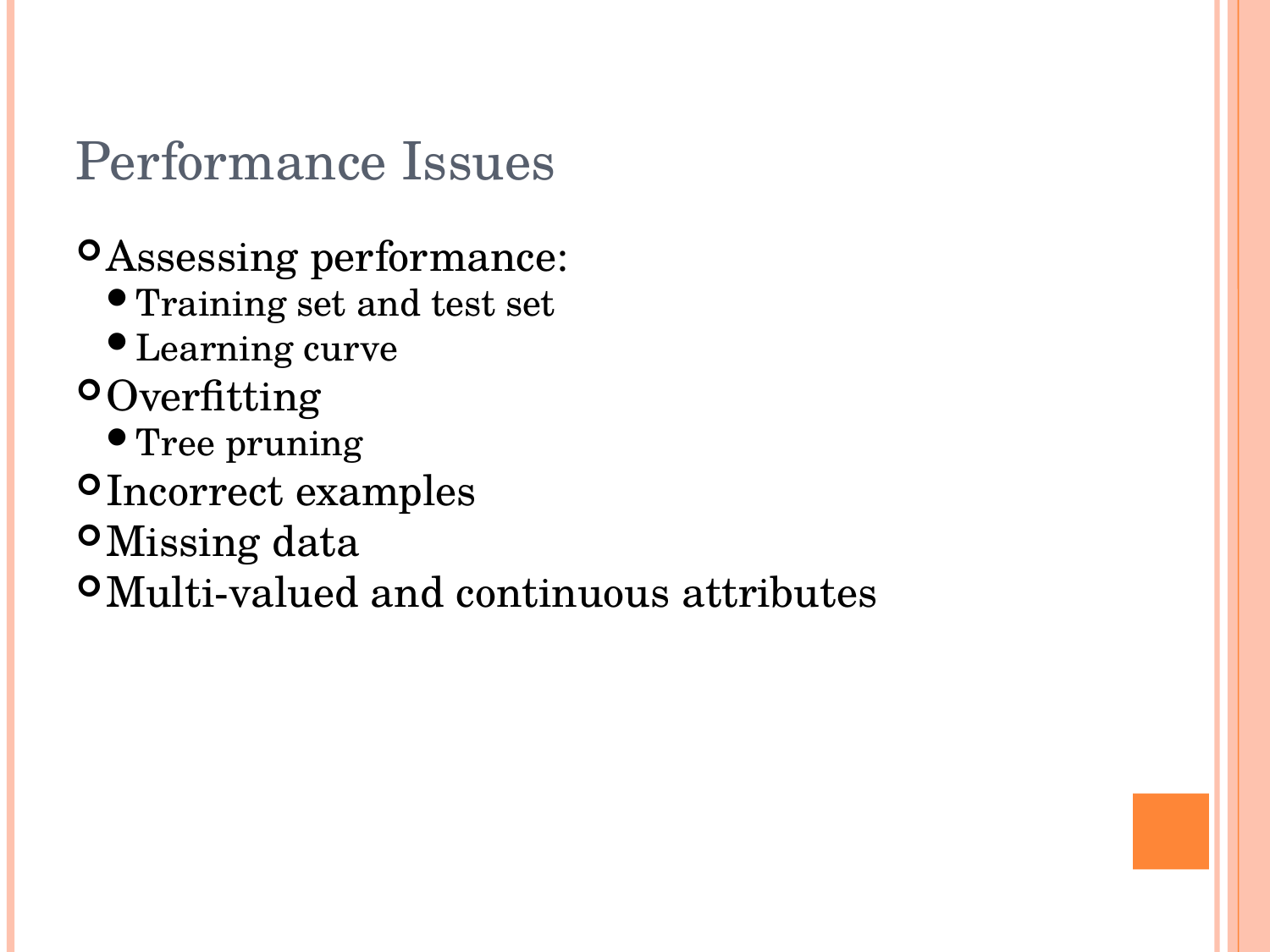

Performance Issues
Assessing performance:
Training set and test set
Learning curve
Overfitting
Tree pruning
Incorrect examples
Missing data
Multi-valued and continuous attributes